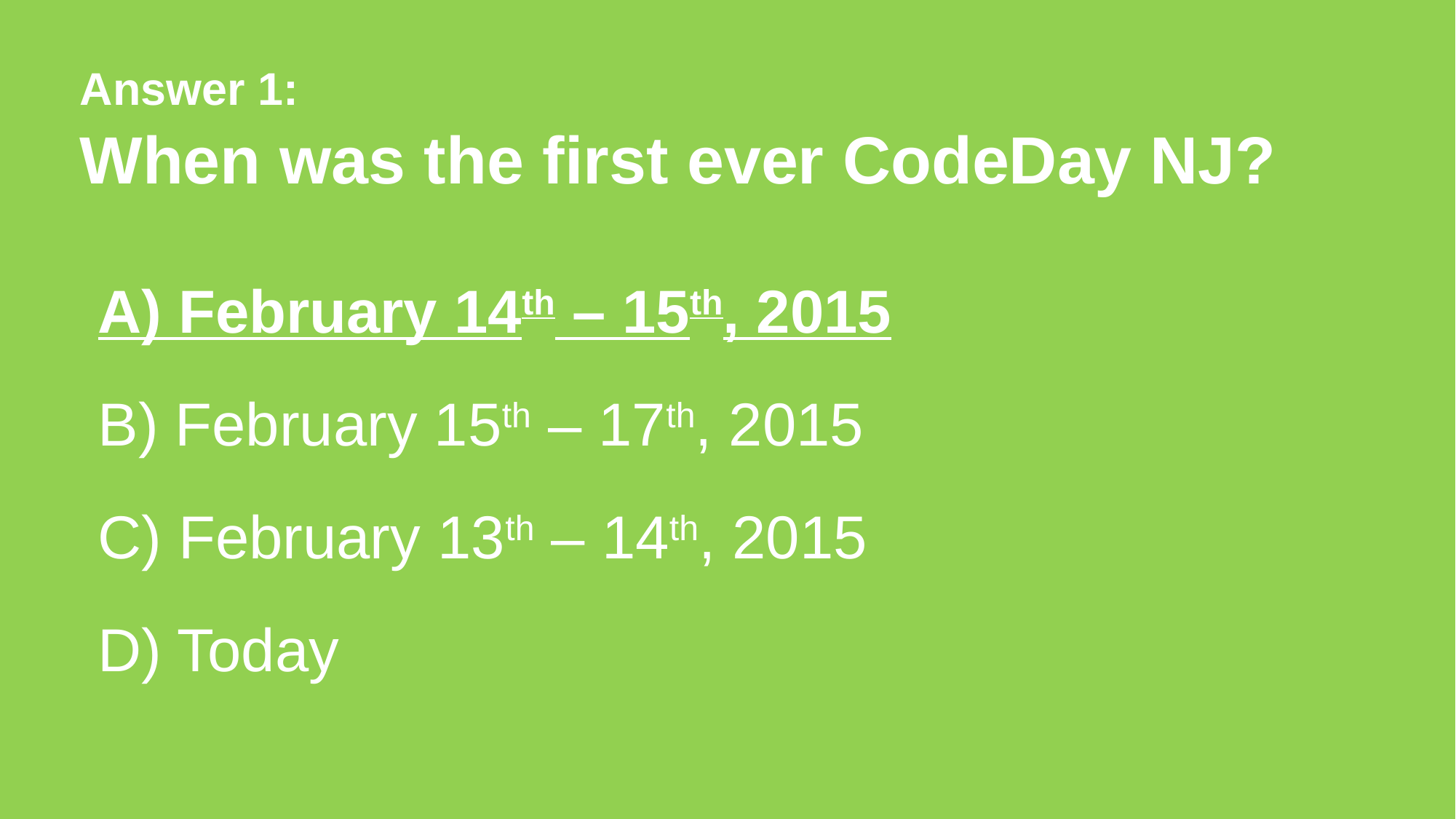

# Answer 1:
When was the first ever CodeDay NJ?
A) February 14th – 15th, 2015
B) February 15th – 17th, 2015
C) February 13th – 14th, 2015
D) Today